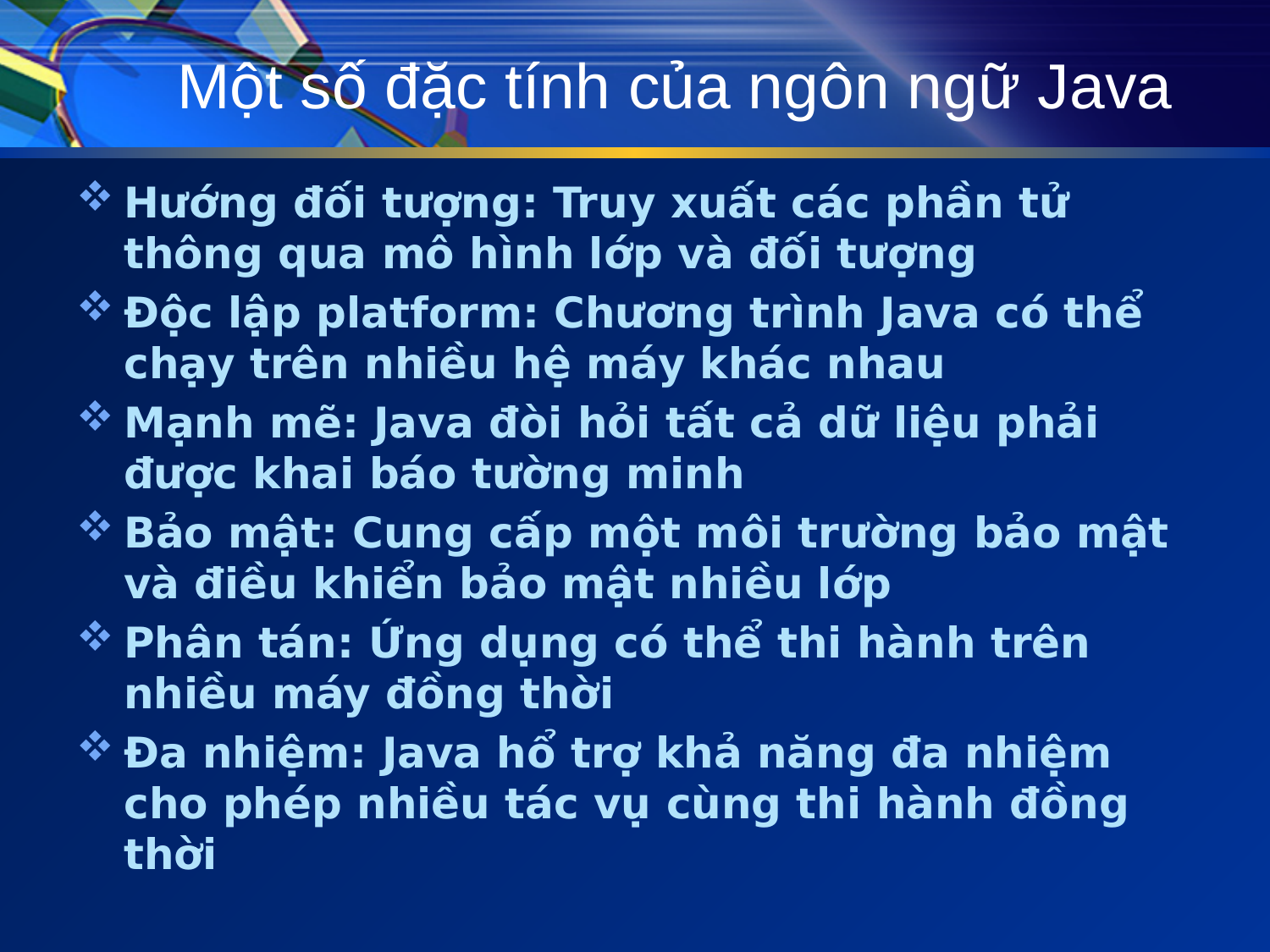

# Một số đặc tính của ngôn ngữ Java
Hướng đối tượng: Truy xuất các phần tử thông qua mô hình lớp và đối tượng
Độc lập platform: Chương trình Java có thể chạy trên nhiều hệ máy khác nhau
Mạnh mẽ: Java đòi hỏi tất cả dữ liệu phải được khai báo tường minh
Bảo mật: Cung cấp một môi trường bảo mật và điều khiển bảo mật nhiều lớp
Phân tán: Ứng dụng có thể thi hành trên nhiều máy đồng thời
Đa nhiệm: Java hổ trợ khả năng đa nhiệm cho phép nhiều tác vụ cùng thi hành đồng thời